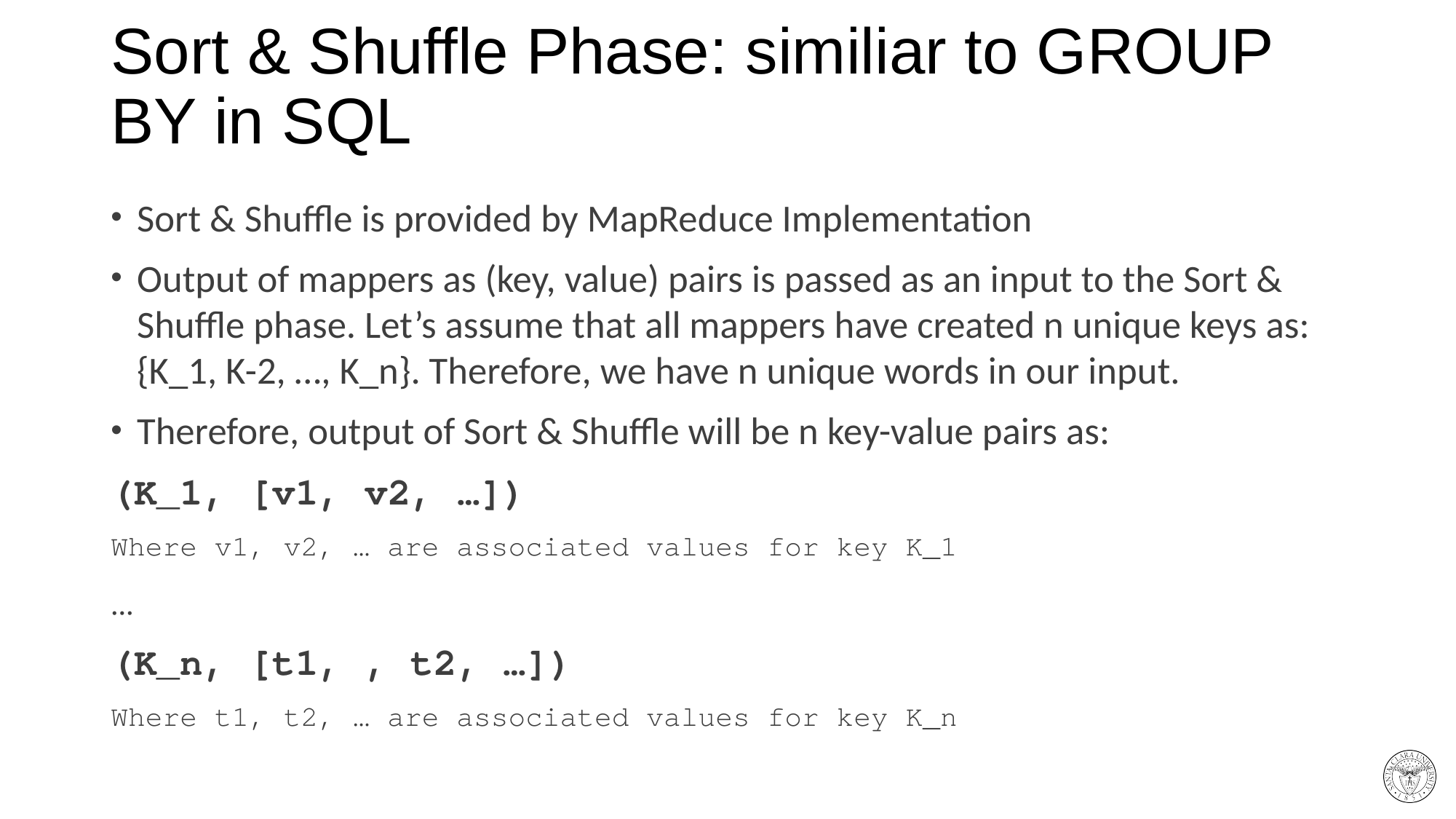

# Sort & Shuffle Phase: similiar to GROUP BY in SQL
Sort & Shuffle is provided by MapReduce Implementation
Output of mappers as (key, value) pairs is passed as an input to the Sort & Shuffle phase. Let’s assume that all mappers have created n unique keys as: {K_1, K-2, …, K_n}. Therefore, we have n unique words in our input.
Therefore, output of Sort & Shuffle will be n key-value pairs as:
(K_1, [v1, v2, …])
Where v1, v2, … are associated values for key K_1
…
(K_n, [t1, , t2, …])
Where t1, t2, … are associated values for key K_n